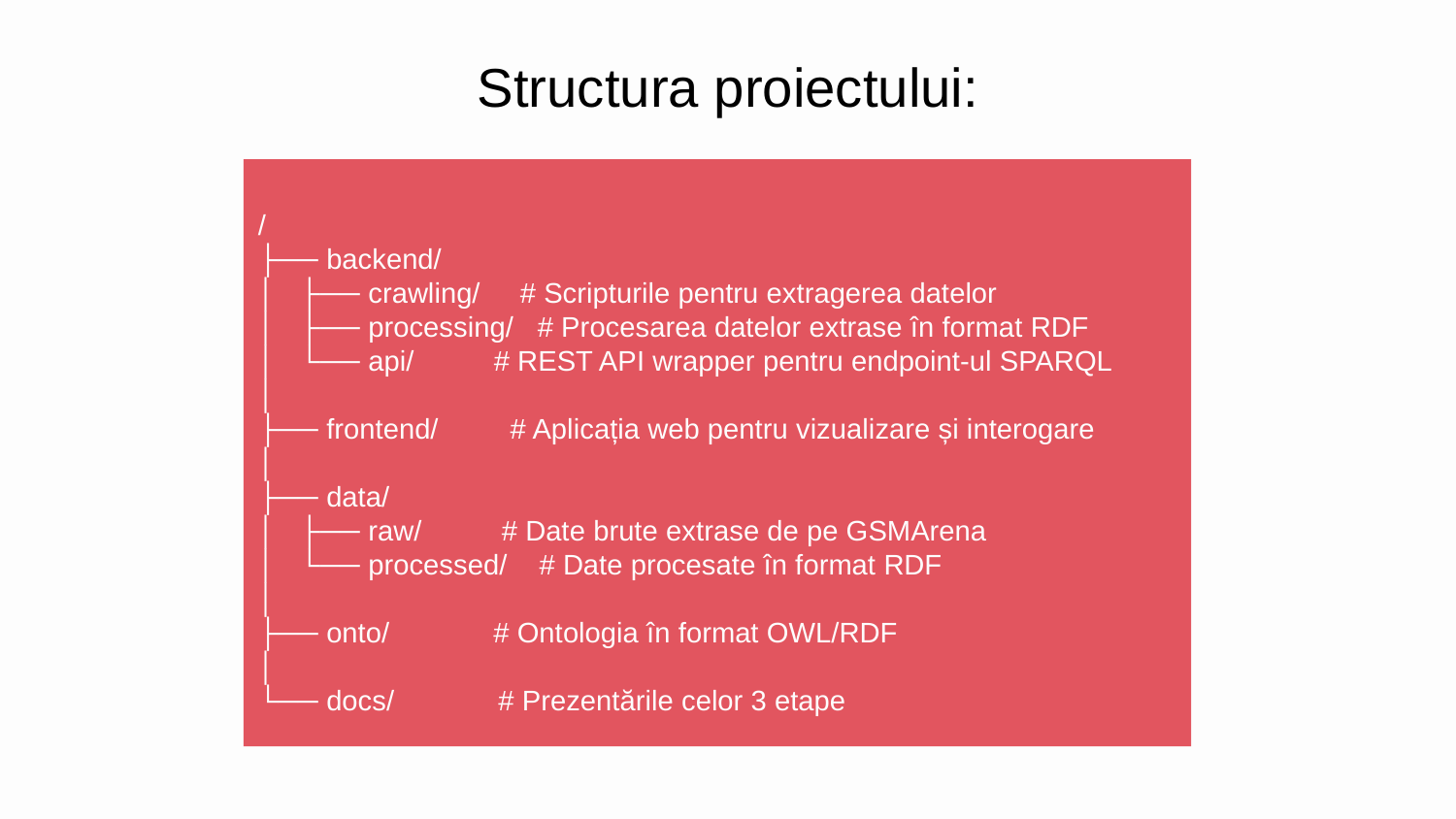

# Structura proiectului:

/
├── backend/
│   ├── crawling/     # Scripturile pentru extragerea datelor
│   ├── processing/   # Procesarea datelor extrase în format RDF
│   └── api/          # REST API wrapper pentru endpoint-ul SPARQL
│
├── frontend/         # Aplicația web pentru vizualizare și interogare
│
├── data/
│   ├── raw/          # Date brute extrase de pe GSMArena
│   └── processed/    # Date procesate în format RDF
│
├── onto/             # Ontologia în format OWL/RDF
│
└── docs/             # Prezentările celor 3 etape